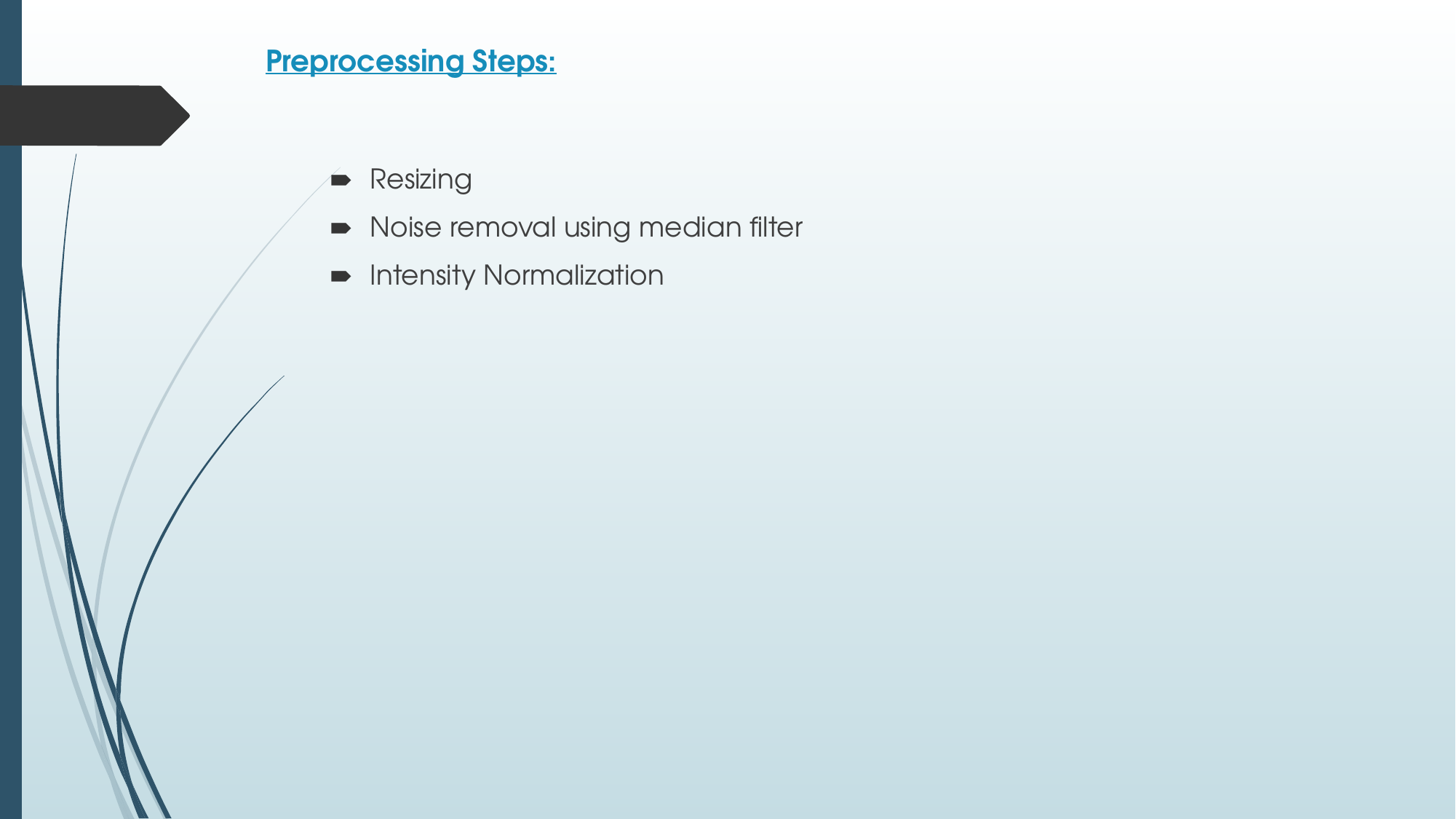

# Preprocessing Steps:
Resizing
Noise removal using median filter
Intensity Normalization